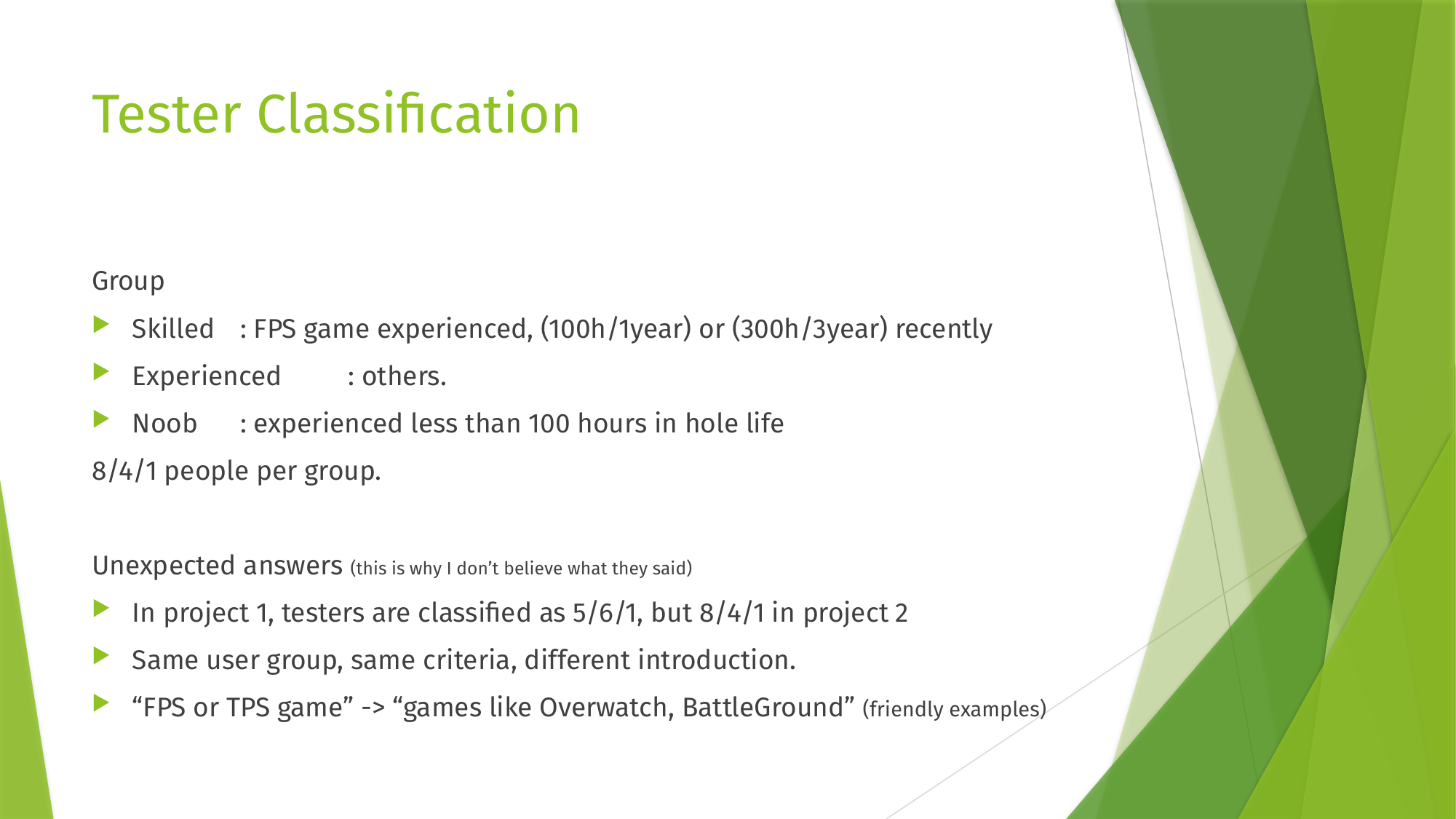

# Tester Classification
Group
Skilled		: FPS game experienced, (100h/1year) or (300h/3year) recently
Experienced	: others.
Noob			: experienced less than 100 hours in hole life
8/4/1 people per group.

Unexpected answers (this is why I don’t believe what they said)
In project 1, testers are classified as 5/6/1, but 8/4/1 in project 2
Same user group, same criteria, different introduction.
“FPS or TPS game” -> “games like Overwatch, BattleGround” (friendly examples)